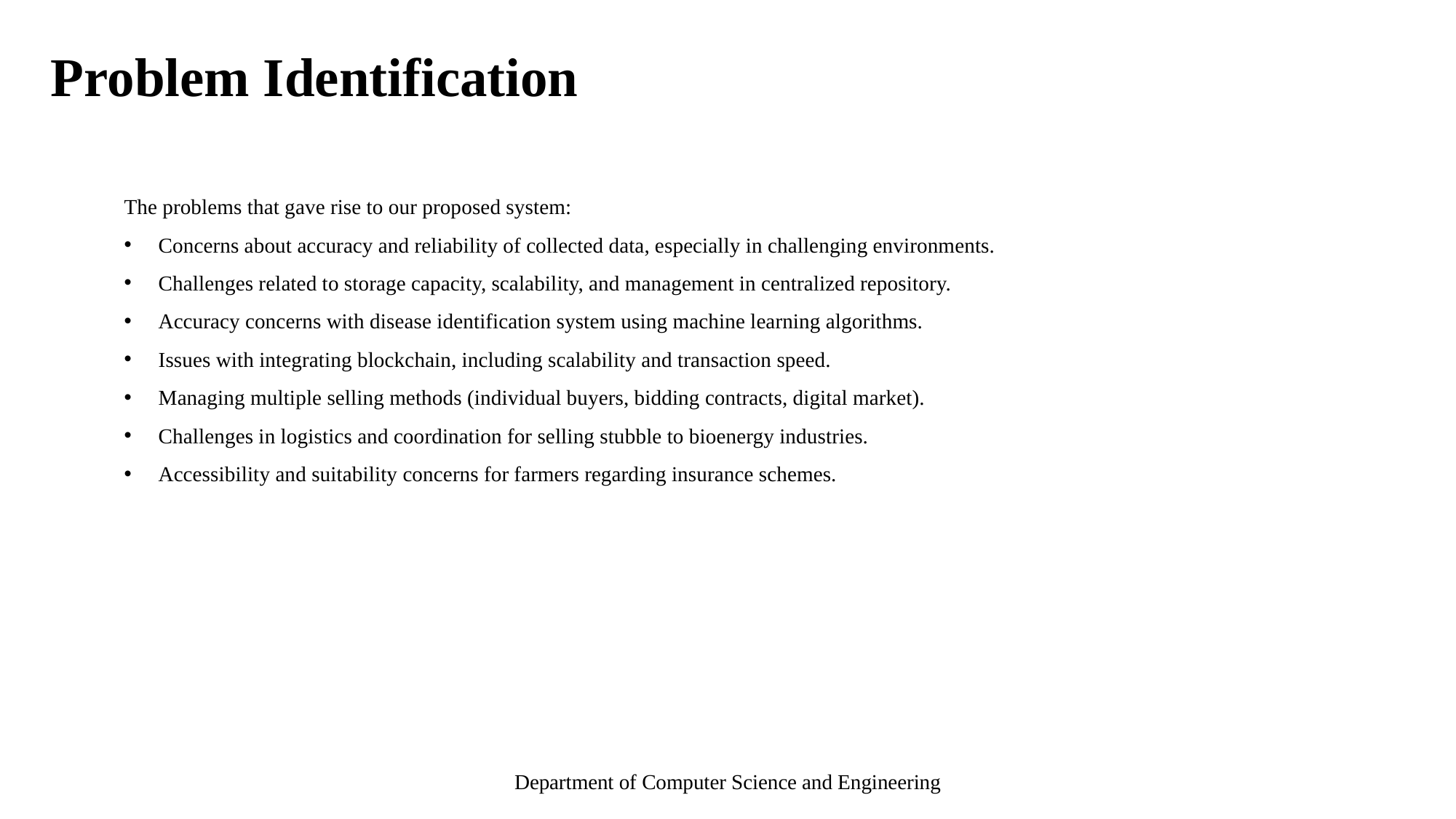

# Problem Identification
The problems that gave rise to our proposed system:
Concerns about accuracy and reliability of collected data, especially in challenging environments.
Challenges related to storage capacity, scalability, and management in centralized repository.
Accuracy concerns with disease identification system using machine learning algorithms.
Issues with integrating blockchain, including scalability and transaction speed.
Managing multiple selling methods (individual buyers, bidding contracts, digital market).
Challenges in logistics and coordination for selling stubble to bioenergy industries.
Accessibility and suitability concerns for farmers regarding insurance schemes.

Department of Computer Science and Engineering